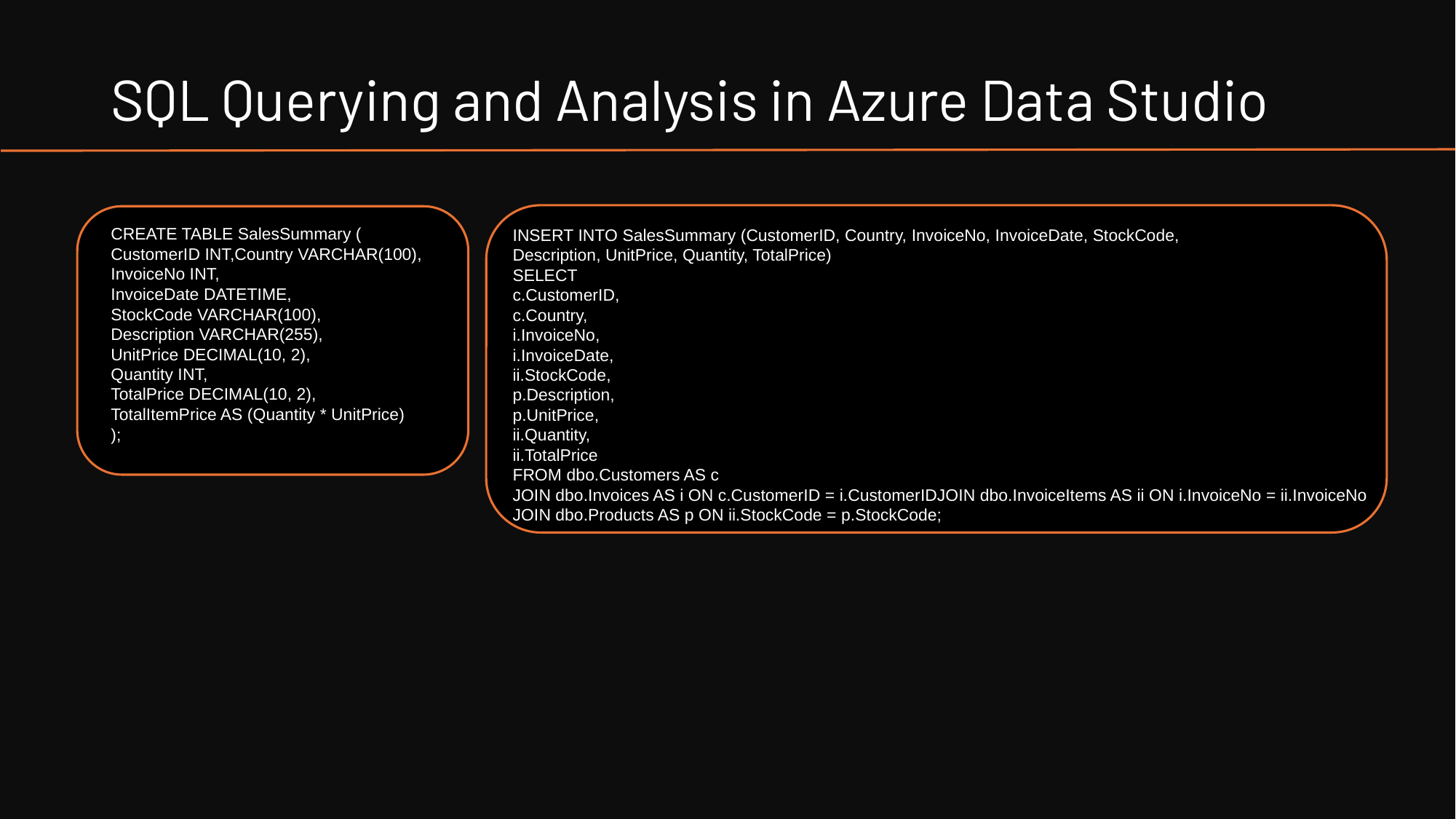

# SQL Querying and Analysis in Azure Data Studio

CREATE TABLE SalesSummary (
CustomerID INT,Country VARCHAR(100),
InvoiceNo INT,
InvoiceDate DATETIME,
StockCode VARCHAR(100),
Description VARCHAR(255),
UnitPrice DECIMAL(10, 2),
Quantity INT,
TotalPrice DECIMAL(10, 2),
TotalItemPrice AS (Quantity * UnitPrice)
);

INSERT INTO SalesSummary (CustomerID, Country, InvoiceNo, InvoiceDate, StockCode,
Description, UnitPrice, Quantity, TotalPrice)
SELECT
c.CustomerID,
c.Country,
i.InvoiceNo,
i.InvoiceDate,
ii.StockCode,
p.Description,
p.UnitPrice,
ii.Quantity,
ii.TotalPrice
FROM dbo.Customers AS c
JOIN dbo.Invoices AS i ON c.CustomerID = i.CustomerIDJOIN dbo.InvoiceItems AS ii ON i.InvoiceNo = ii.InvoiceNo
JOIN dbo.Products AS p ON ii.StockCode = p.StockCode;